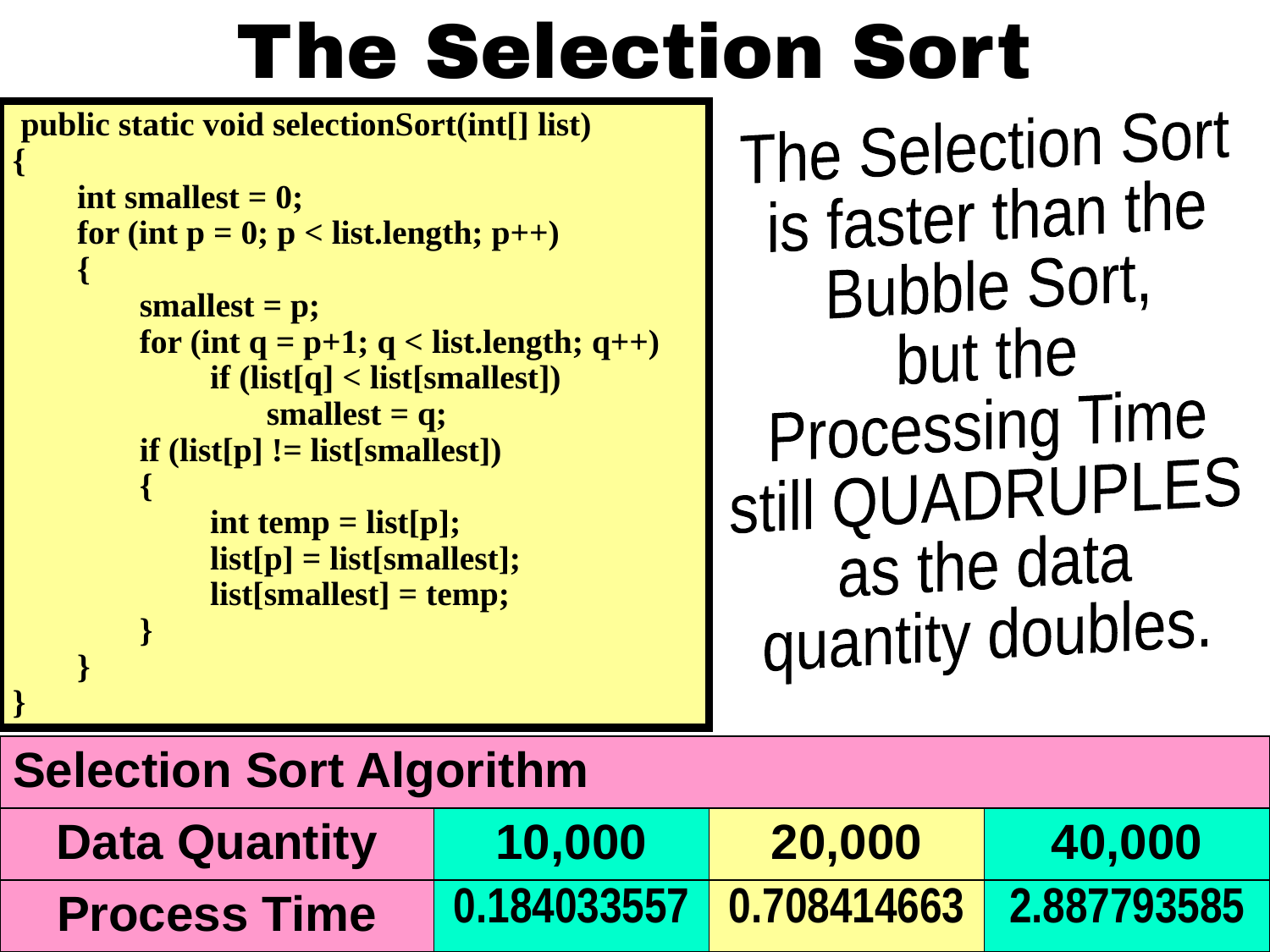

# The Selection Sort
 public static void selectionSort(int[] list)
{
	int smallest = 0;
	for (int p = 0; p < list.length; p++)
	{
		smallest = p;
		for (int q = p+1; q < list.length; q++)
			if (list[q] < list[smallest])
    				smallest = q;
		if (list[p] != list[smallest])
		{
			int temp = list[p];
			list[p] = list[smallest];
			list[smallest] = temp;
		}
	}
}
The Selection Sort
is faster than the
Bubble Sort,
but the
Processing Time
still QUADRUPLES
as the data
quantity doubles.
| Selection Sort Algorithm |  |  |  |
| --- | --- | --- | --- |
| Data Quantity | 10,000 | 20,000 | 40,000 |
| Process Time | 0.184033557 | 0.708414663 | 2.887793585 |